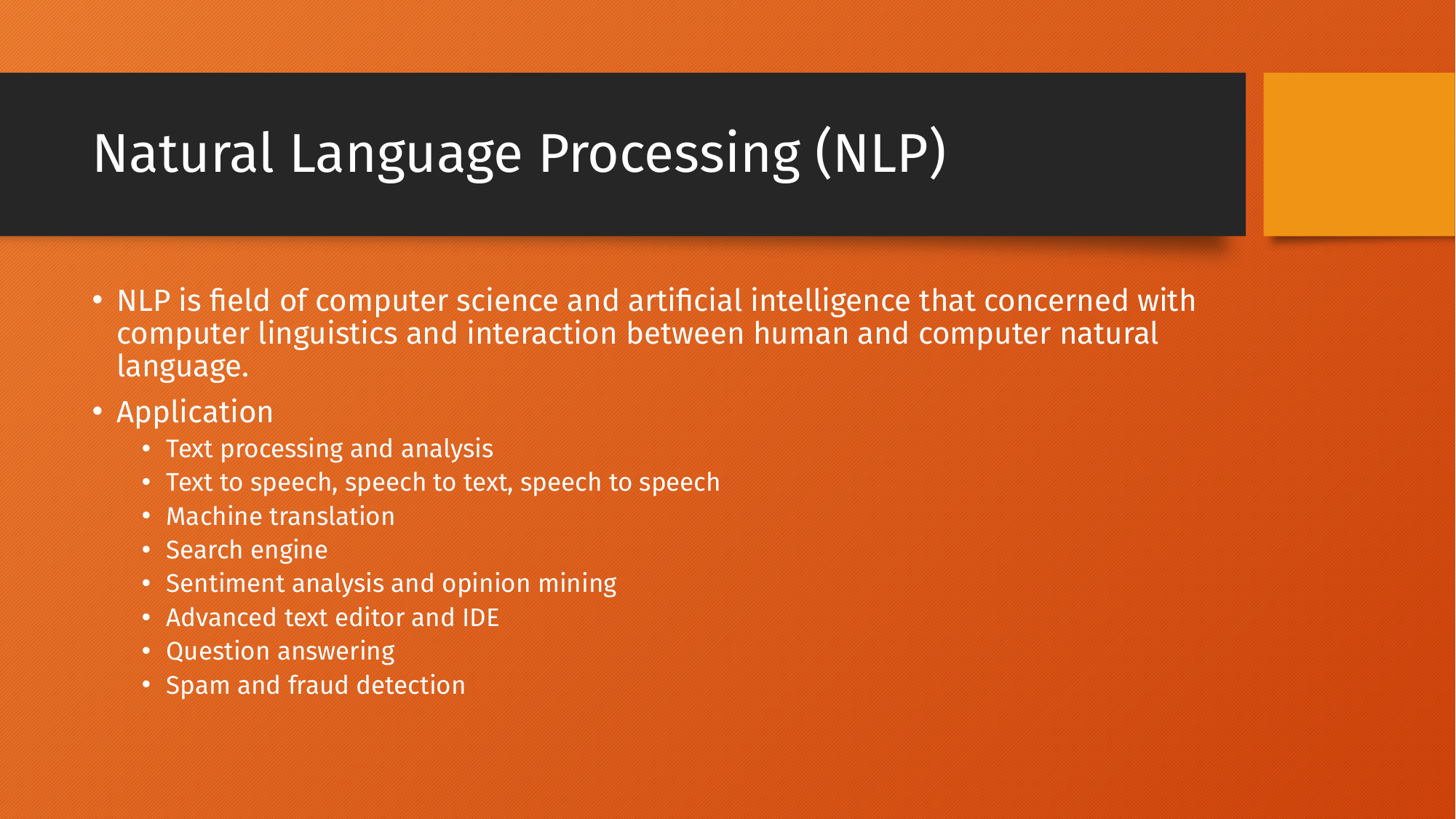

# Natural Language Processing (NLP)
NLP is field of computer science and artificial intelligence that concerned with computer linguistics and interaction between human and computer natural language.
Application
Text processing and analysis
Text to speech, speech to text, speech to speech
Machine translation
Search engine
Sentiment analysis and opinion mining
Advanced text editor and IDE
Question answering
Spam and fraud detection